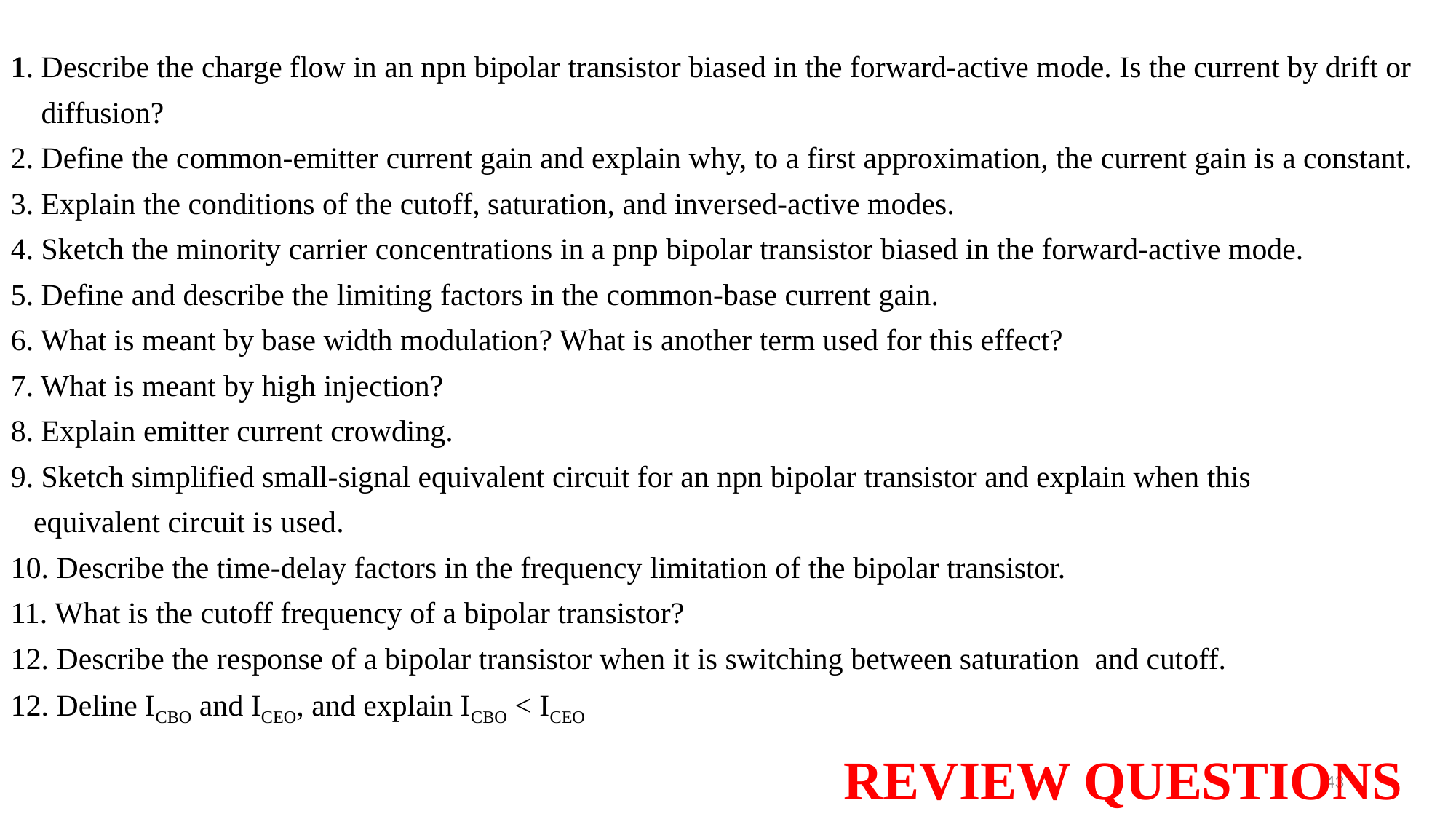

1. Describe the charge flow in an npn bipolar transistor biased in the forward-active mode. Is the current by drift or
    diffusion?
2. Define the common-emitter current gain and explain why, to a first approximation, the current gain is a constant.
3. Explain the conditions of the cutoff, saturation, and inversed-active modes.
4. Sketch the minority carrier concentrations in a pnp bipolar transistor biased in the forward-active mode.
5. Define and describe the limiting factors in the common-base current gain.
6. What is meant by base width modulation? What is another term used for this effect?
7. What is meant by high injection?
8. Explain emitter current crowding.
9. Sketch simplified small-signal equivalent circuit for an npn bipolar transistor and explain when this
   equivalent circuit is used.
10. Describe the time-delay factors in the frequency limitation of the bipolar transistor.
11. What is the cutoff frequency of a bipolar transistor?
12. Describe the response of a bipolar transistor when it is switching between saturation  and cutoff.
12. Deline ICBO and ICEO, and explain ICBO < ICEO
REVIEW QUESTIONS
43